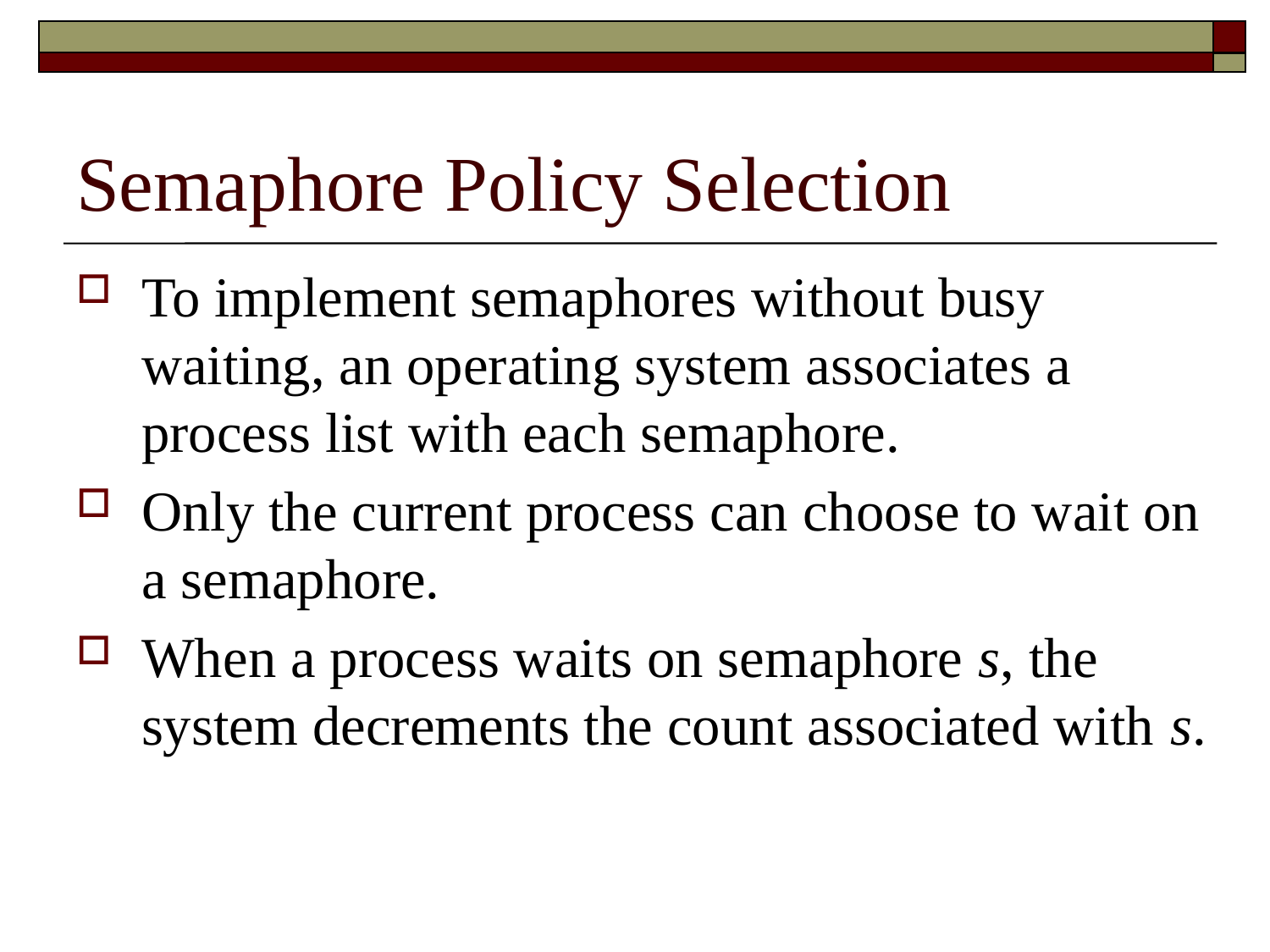

# Semaphore Policy Selection
To implement semaphores without busy waiting, an operating system associates a process list with each semaphore.
Only the current process can choose to wait on a semaphore.
When a process waits on semaphore s, the system decrements the count associated with s.